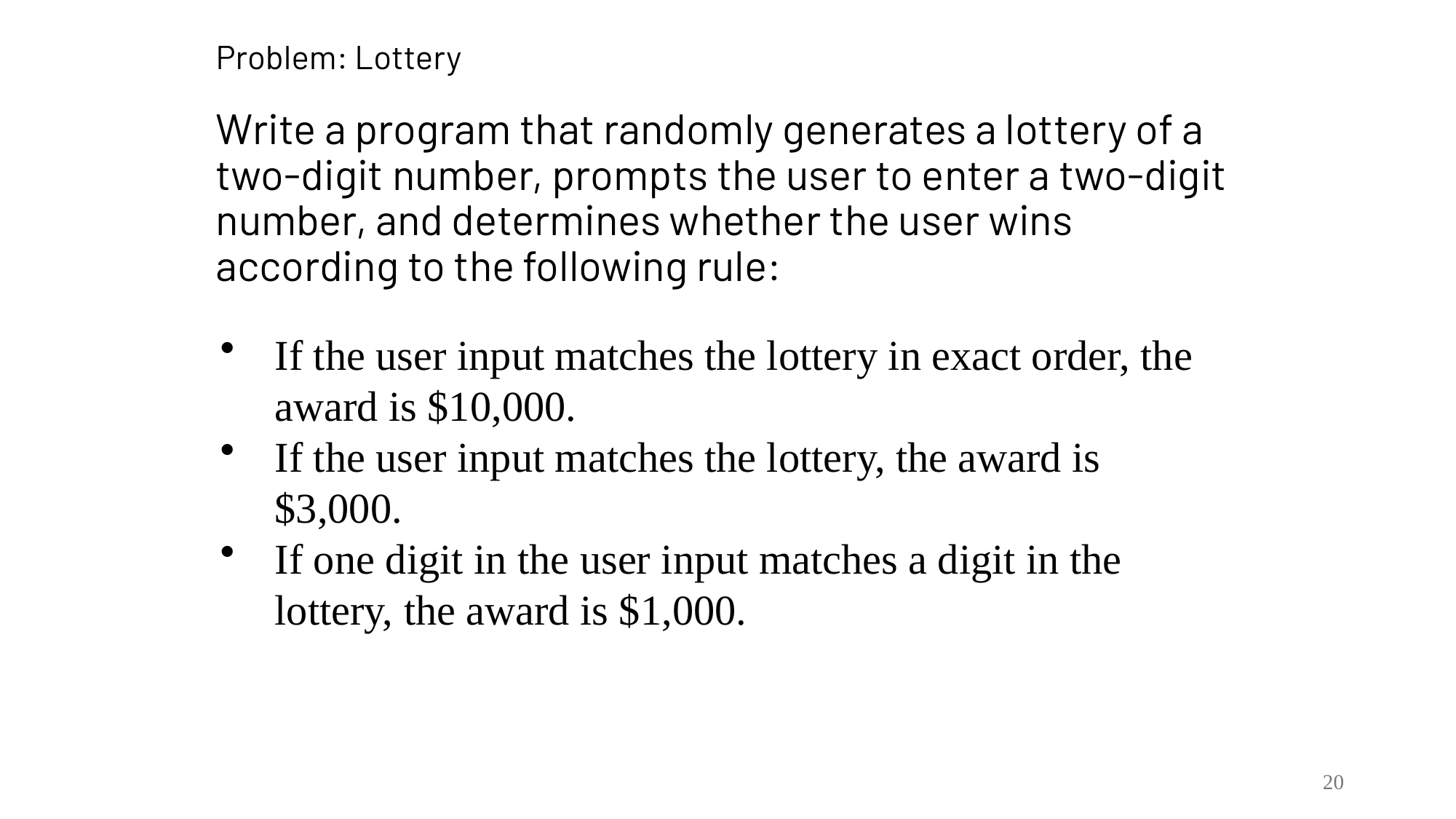

# Problem: Lottery
Write a program that randomly generates a lottery of a two-digit number, prompts the user to enter a two-digit number, and determines whether the user wins according to the following rule:
If the user input matches the lottery in exact order, the award is $10,000.
If the user input matches the lottery, the award is $3,000.
If one digit in the user input matches a digit in the lottery, the award is $1,000.
20